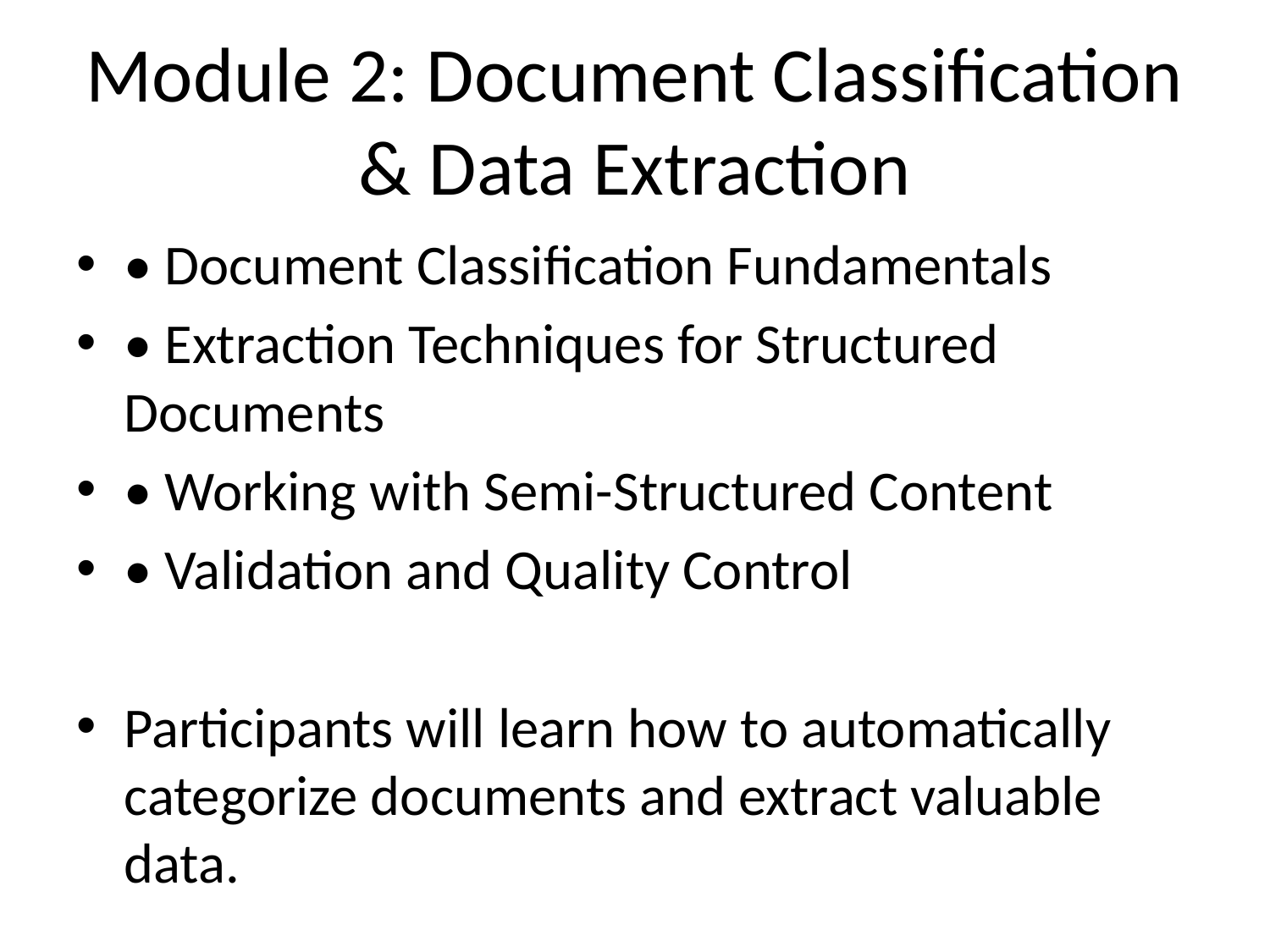

# Module 2: Document Classification & Data Extraction
• Document Classification Fundamentals
• Extraction Techniques for Structured Documents
• Working with Semi-Structured Content
• Validation and Quality Control

Participants will learn how to automatically categorize documents and extract valuable data.